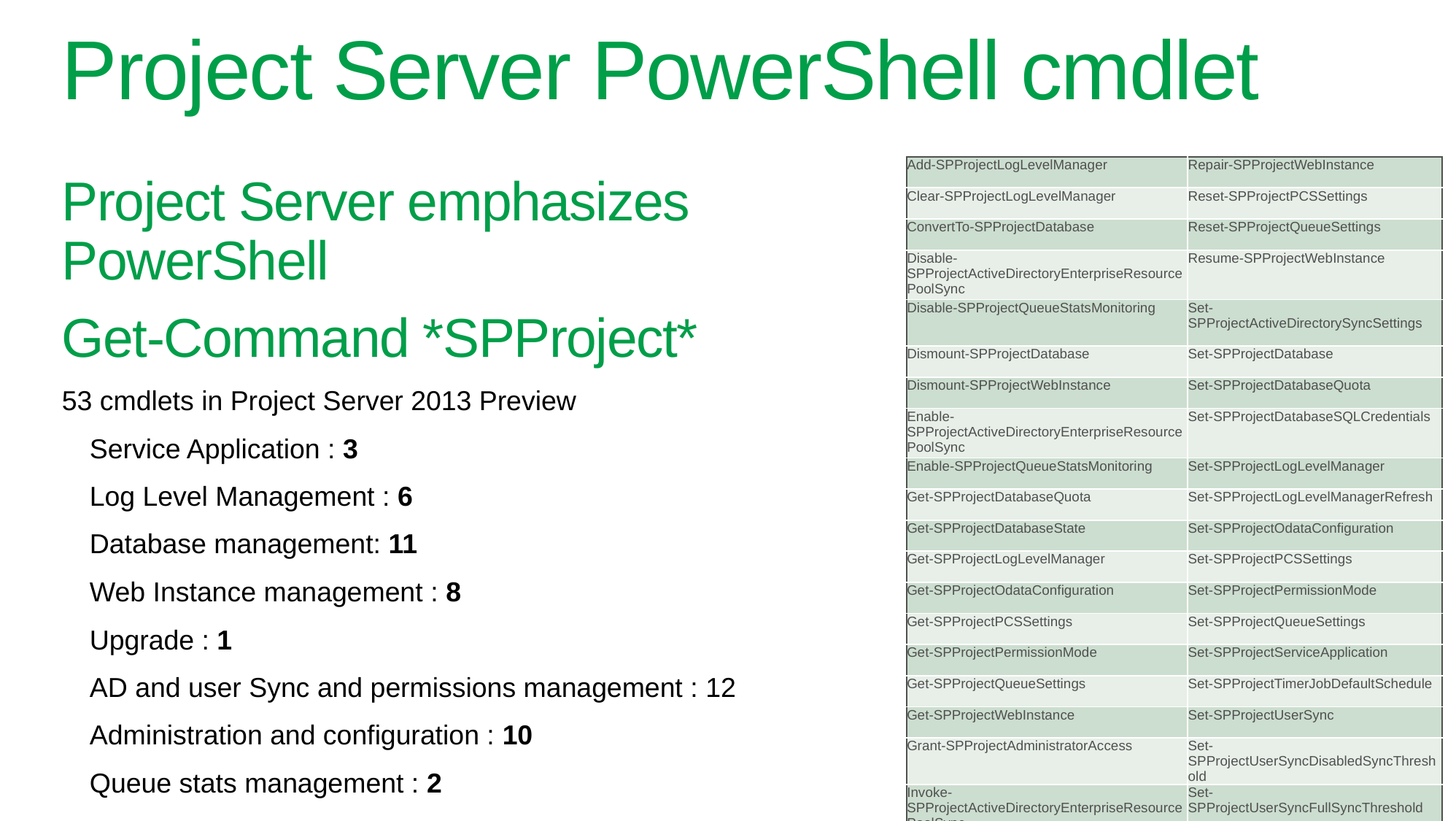

# Project Server PowerShell cmdlet
| Add-SPProjectLogLevelManager | Repair-SPProjectWebInstance |
| --- | --- |
| Clear-SPProjectLogLevelManager | Reset-SPProjectPCSSettings |
| ConvertTo-SPProjectDatabase | Reset-SPProjectQueueSettings |
| Disable-SPProjectActiveDirectoryEnterpriseResourcePoolSync | Resume-SPProjectWebInstance |
| Disable-SPProjectQueueStatsMonitoring | Set-SPProjectActiveDirectorySyncSettings |
| Dismount-SPProjectDatabase | Set-SPProjectDatabase |
| Dismount-SPProjectWebInstance | Set-SPProjectDatabaseQuota |
| Enable-SPProjectActiveDirectoryEnterpriseResourcePoolSync | Set-SPProjectDatabaseSQLCredentials |
| Enable-SPProjectQueueStatsMonitoring | Set-SPProjectLogLevelManager |
| Get-SPProjectDatabaseQuota | Set-SPProjectLogLevelManagerRefresh |
| Get-SPProjectDatabaseState | Set-SPProjectOdataConfiguration |
| Get-SPProjectLogLevelManager | Set-SPProjectPCSSettings |
| Get-SPProjectOdataConfiguration | Set-SPProjectPermissionMode |
| Get-SPProjectPCSSettings | Set-SPProjectQueueSettings |
| Get-SPProjectPermissionMode | Set-SPProjectServiceApplication |
| Get-SPProjectQueueSettings | Set-SPProjectTimerJobDefaultSchedule |
| Get-SPProjectWebInstance | Set-SPProjectUserSync |
| Grant-SPProjectAdministratorAccess | Set-SPProjectUserSyncDisabledSyncThreshold |
| Invoke-SPProjectActiveDirectoryEnterpriseResourcePoolSync | Set-SPProjectUserSyncFullSyncThreshold |
| Invoke-SPProjectActiveDirectoryGroupSync | Set-SPProjectUserSyncOffPeakSyncThreshold |
| Mount-SPProjectDatabase | Sync-SPProjectPermissions |
| Mount-SPProjectWebInstance | Test-SPProjectDatabase |
| New-SPProjectDatabase | Test-SPProjectWebInstance |
| New-SPProjectServiceApplication | Upgrade-SPProjectDatabase |
| New-SPProjectServiceApplicationProxy | Upgrade-SPProjectWebInstance |
| Pause-SPProjectWebInstance |  |
| Remove-SPProjectDatabase |  |
| Remove-SPProjectLogLevelManager |  |
Project Server emphasizes PowerShell
Get-Command *SPProject*
53 cmdlets in Project Server 2013 Preview
Service Application : 3
Log Level Management : 6
Database management: 11
Web Instance management : 8
Upgrade : 1
AD and user Sync and permissions management : 12
Administration and configuration : 10
Queue stats management : 2